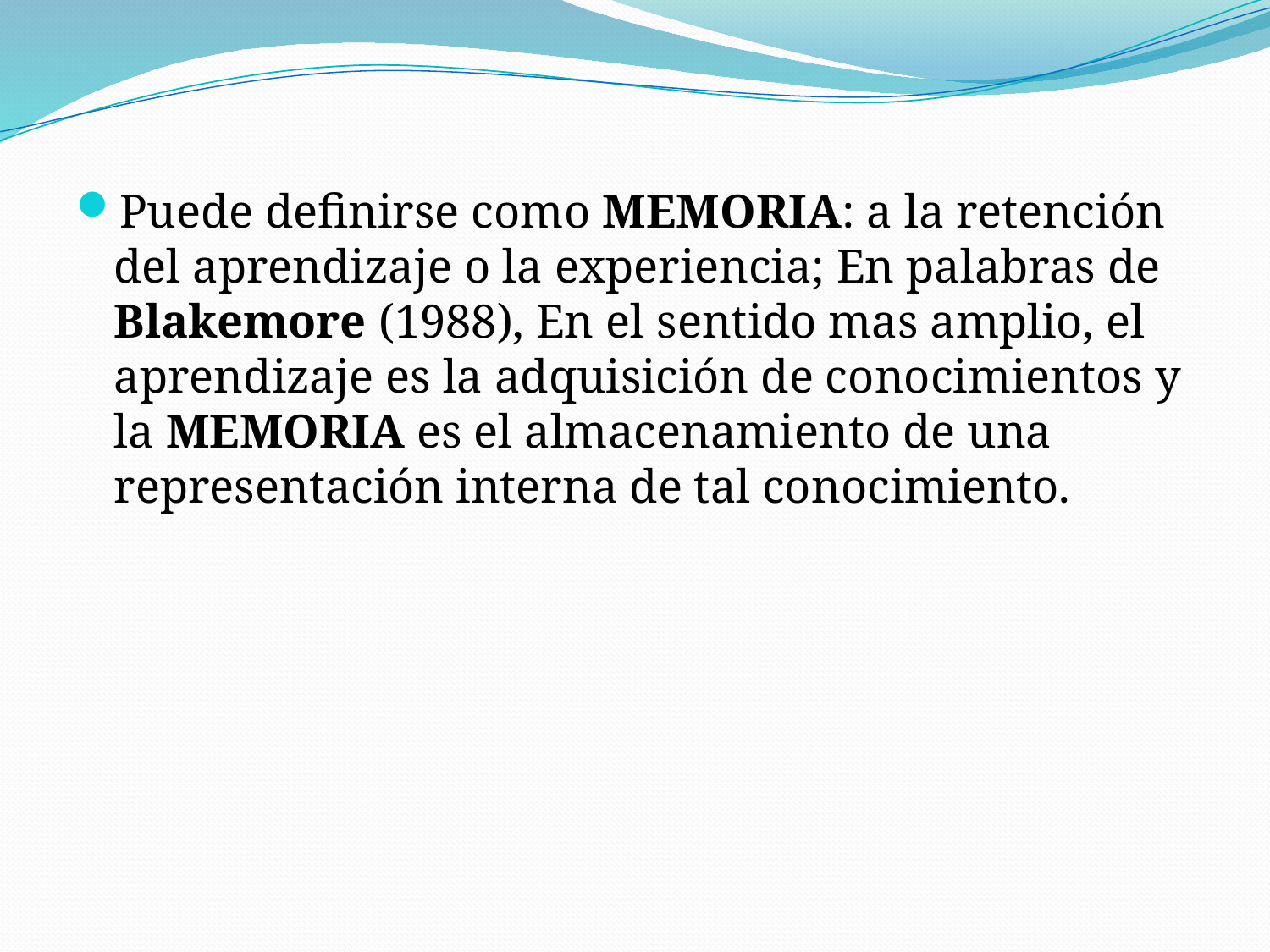

Puede definirse como MEMORIA: a la retención del aprendizaje o la experiencia; En palabras de Blakemore (1988), En el sentido mas amplio, el aprendizaje es la adquisición de conocimientos y la MEMORIA es el almacenamiento de una representación interna de tal conocimiento.